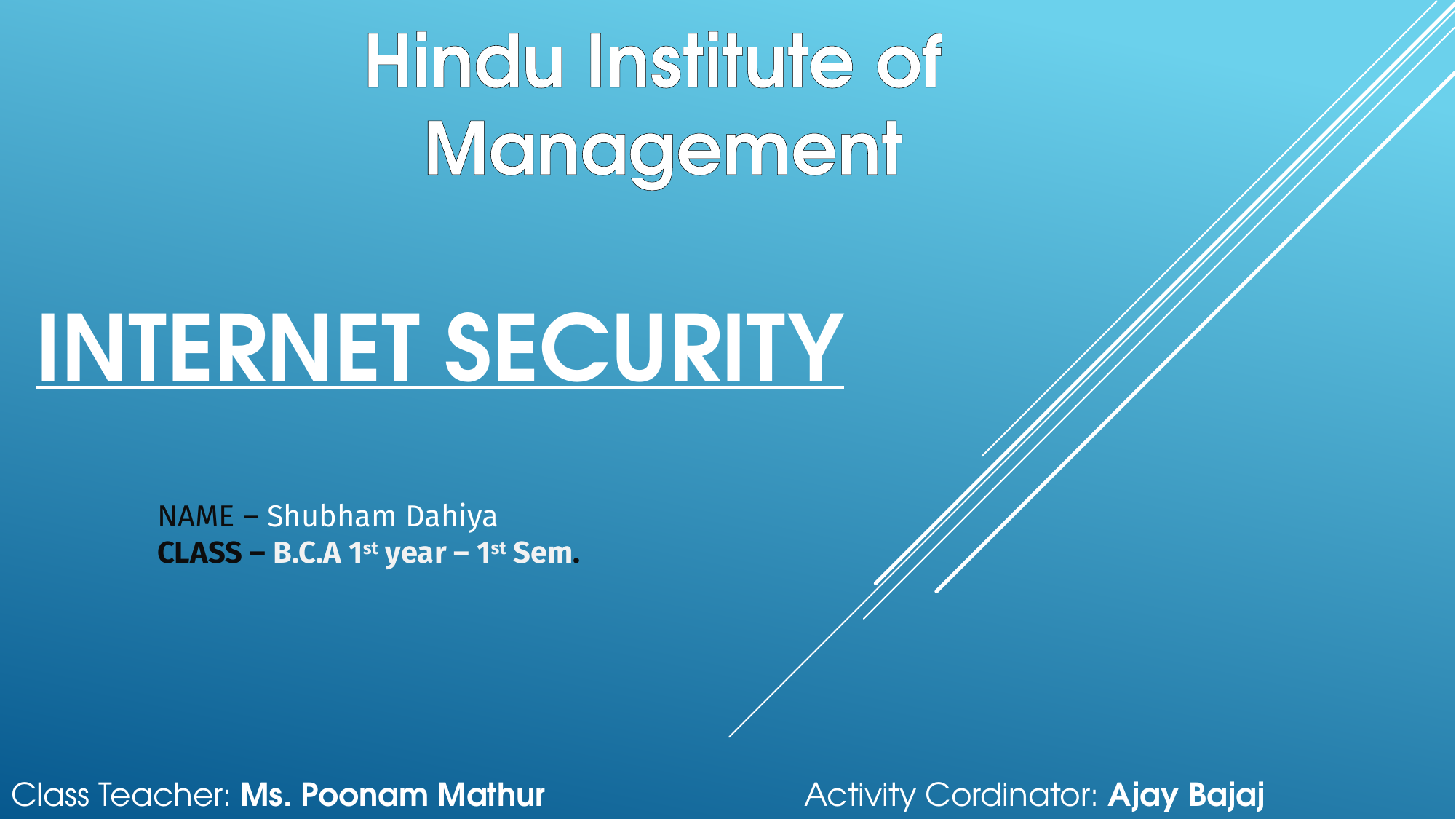

Hindu Institute of
Management
# Internet Security

NAME – Shubham Dahiya
CLASS – B.C.A 1st year – 1st Sem.

Class Teacher: Ms. Poonam Mathur                             Activity Cordinator: Ajay Bajaj